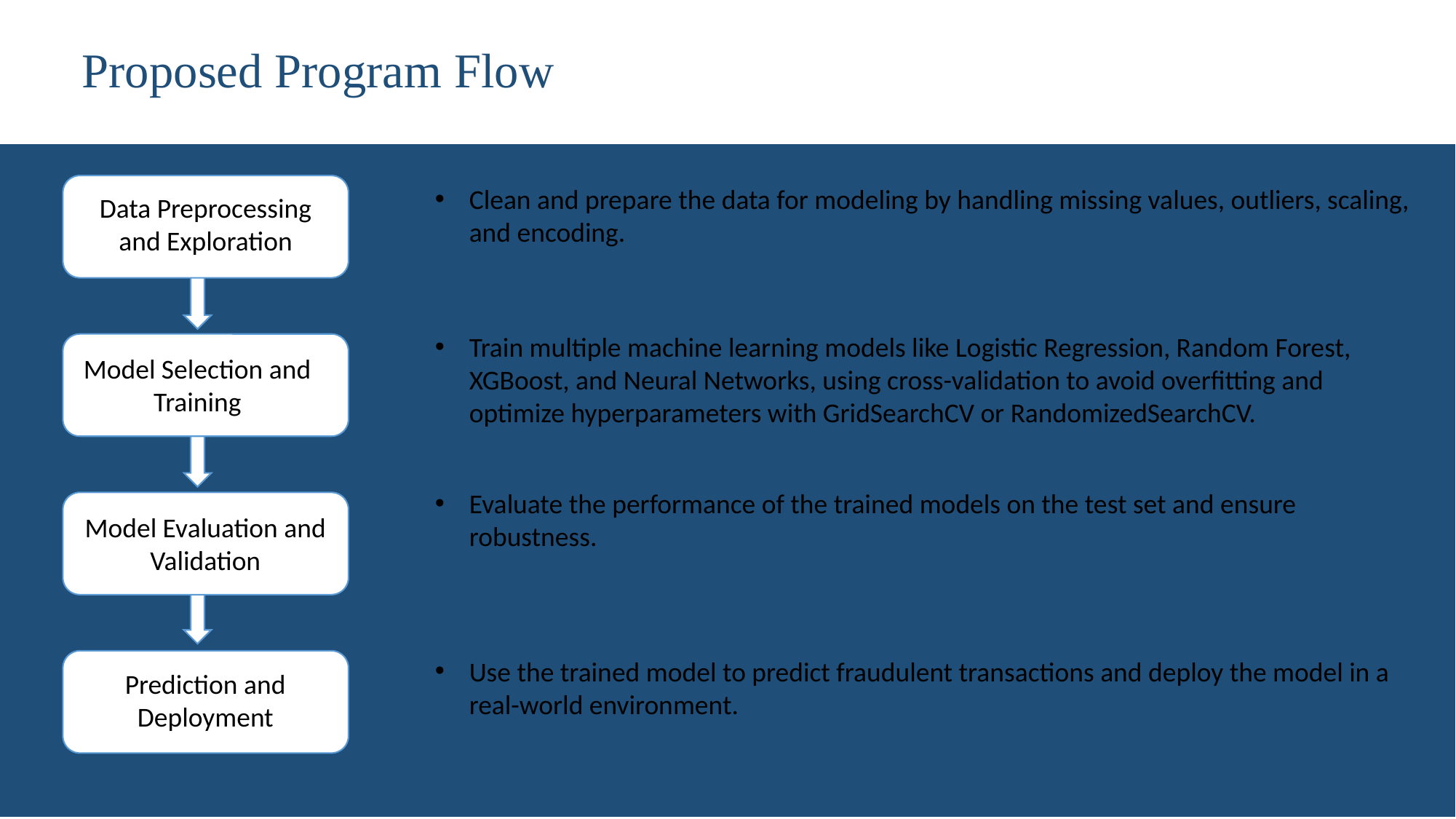

# Proposed Program Flow

Clean and prepare the data for modeling by handling missing values, outliers, scaling, and encoding.
Data Preprocessing and Exploration

Train multiple machine learning models like Logistic Regression, Random Forest, XGBoost, and Neural Networks, using cross-validation to avoid overfitting and optimize hyperparameters with GridSearchCV or RandomizedSearchCV.

Model Selection and Training

Evaluate the performance of the trained models on the test set and ensure robustness.

Model Evaluation and Validation

Use the trained model to predict fraudulent transactions and deploy the model in a real-world environment.

Prediction and Deployment